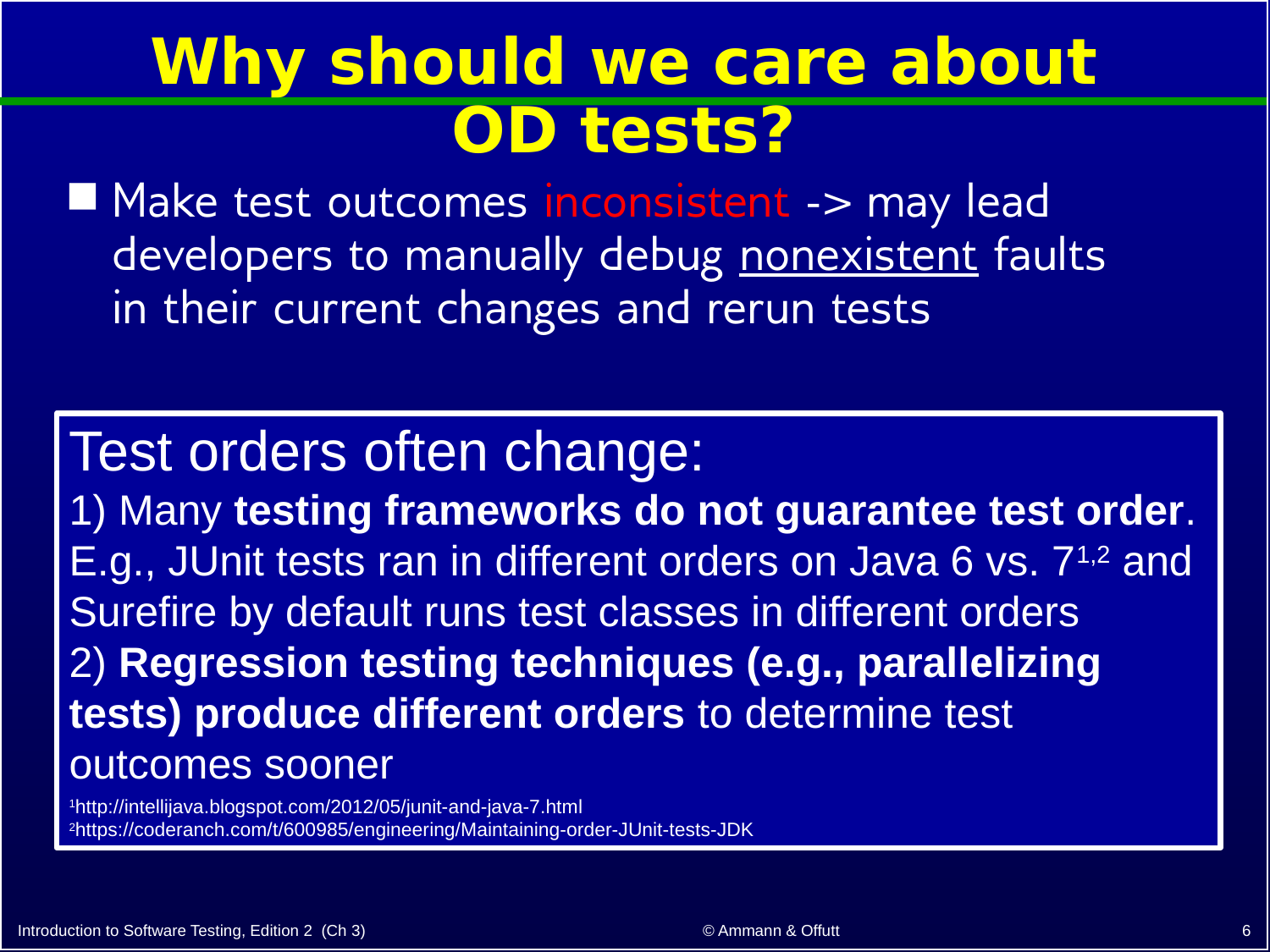

# Why should we care about OD tests?
Make test outcomes inconsistent -> may lead developers to manually debug nonexistent faults in their current changes and rerun tests

Test orders often change:
1) Many testing frameworks do not guarantee test order. E.g., JUnit tests ran in different orders on Java 6 vs. 71,2 and Surefire by default runs test classes in different orders
2) Regression testing techniques (e.g., parallelizing tests) produce different orders to determine test outcomes sooner

1http://intellijava.blogspot.com/2012/05/junit-and-java-7.html
2https://coderanch.com/t/600985/engineering/Maintaining-order-JUnit-tests-JDK
6
© Ammann & Offutt
Introduction to Software Testing, Edition 2  (Ch 3)